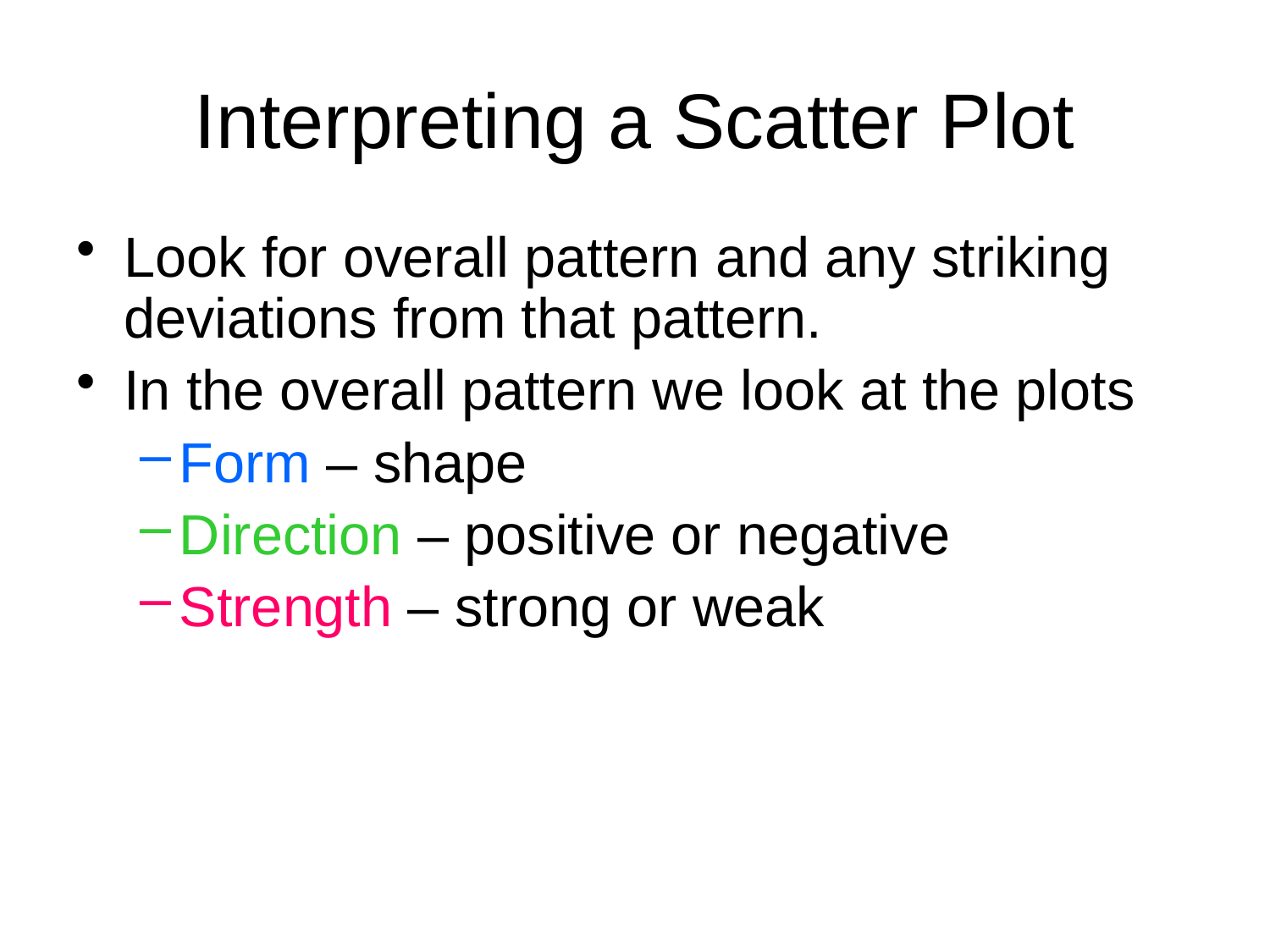

# Interpreting a Scatter Plot
Look for overall pattern and any striking deviations from that pattern.
In the overall pattern we look at the plots
Form – shape
Direction – positive or negative
Strength – strong or weak